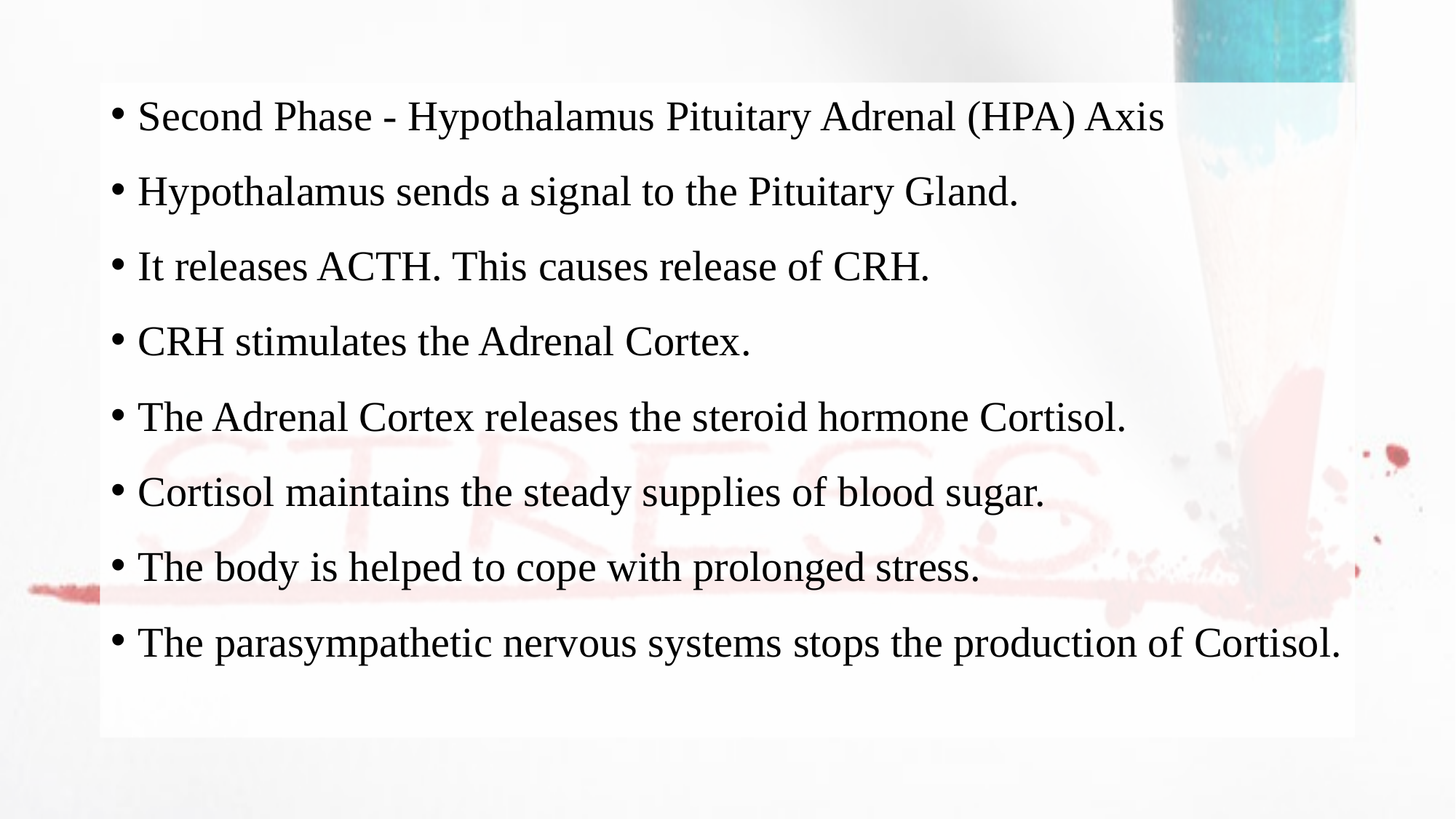

Second Phase - Hypothalamus Pituitary Adrenal (HPA) Axis
Hypothalamus sends a signal to the Pituitary Gland.
It releases ACTH. This causes release of CRH.
CRH stimulates the Adrenal Cortex.
The Adrenal Cortex releases the steroid hormone Cortisol.
Cortisol maintains the steady supplies of blood sugar.
The body is helped to cope with prolonged stress.
The parasympathetic nervous systems stops the production of Cortisol.